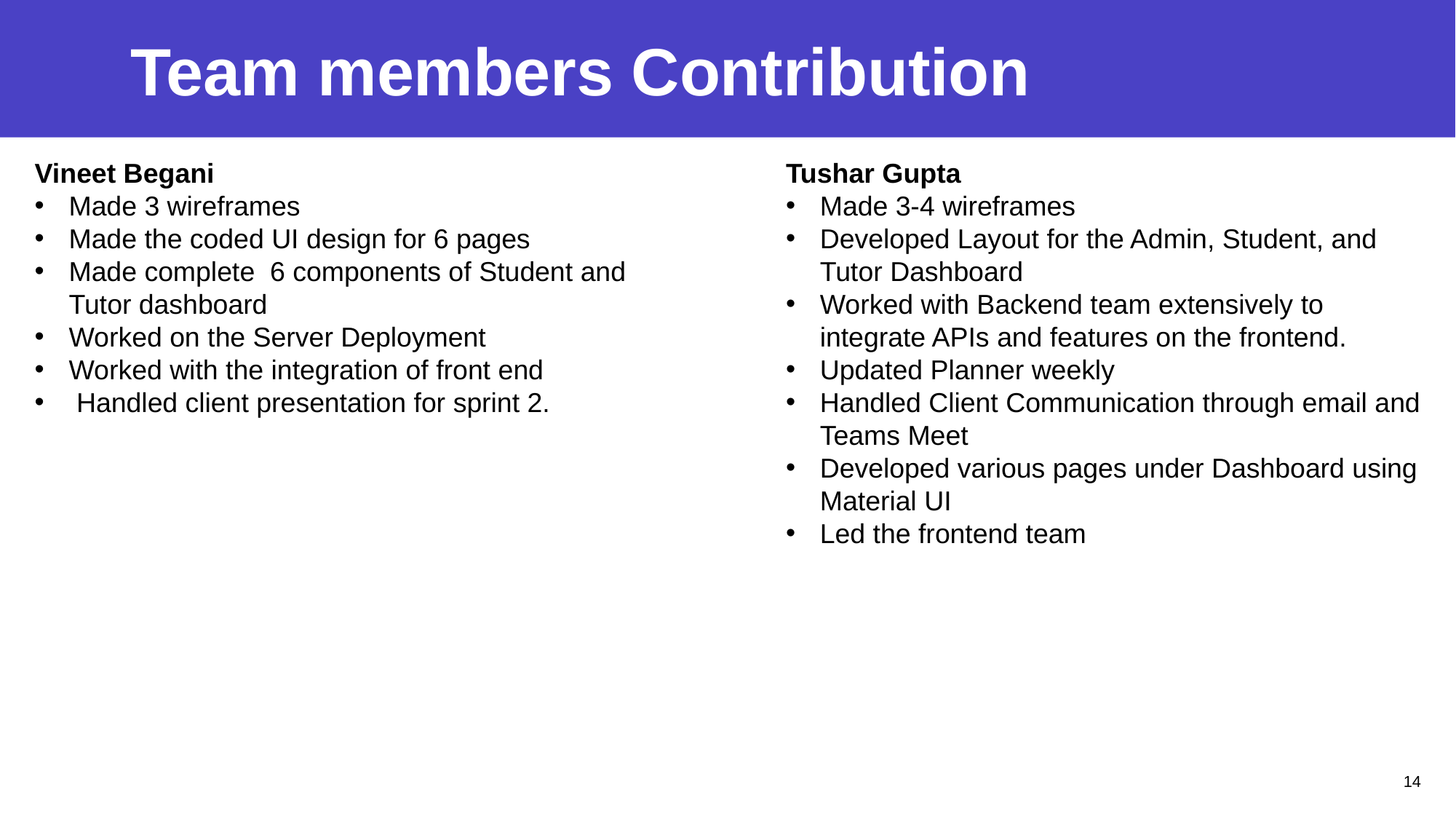

# Team members Contribution
Vineet Begani
Made 3 wireframes
Made the coded UI design for 6 pages
Made complete  6 components of Student and Tutor dashboard
Worked on the Server Deployment
Worked with the integration of front end
 Handled client presentation for sprint 2.

Tushar Gupta
Made 3-4 wireframes
Developed Layout for the Admin, Student, and Tutor Dashboard
Worked with Backend team extensively to integrate APIs and features on the frontend.
Updated Planner weekly
Handled Client Communication through email and Teams Meet
Developed various pages under Dashboard using Material UI
Led the frontend team

14